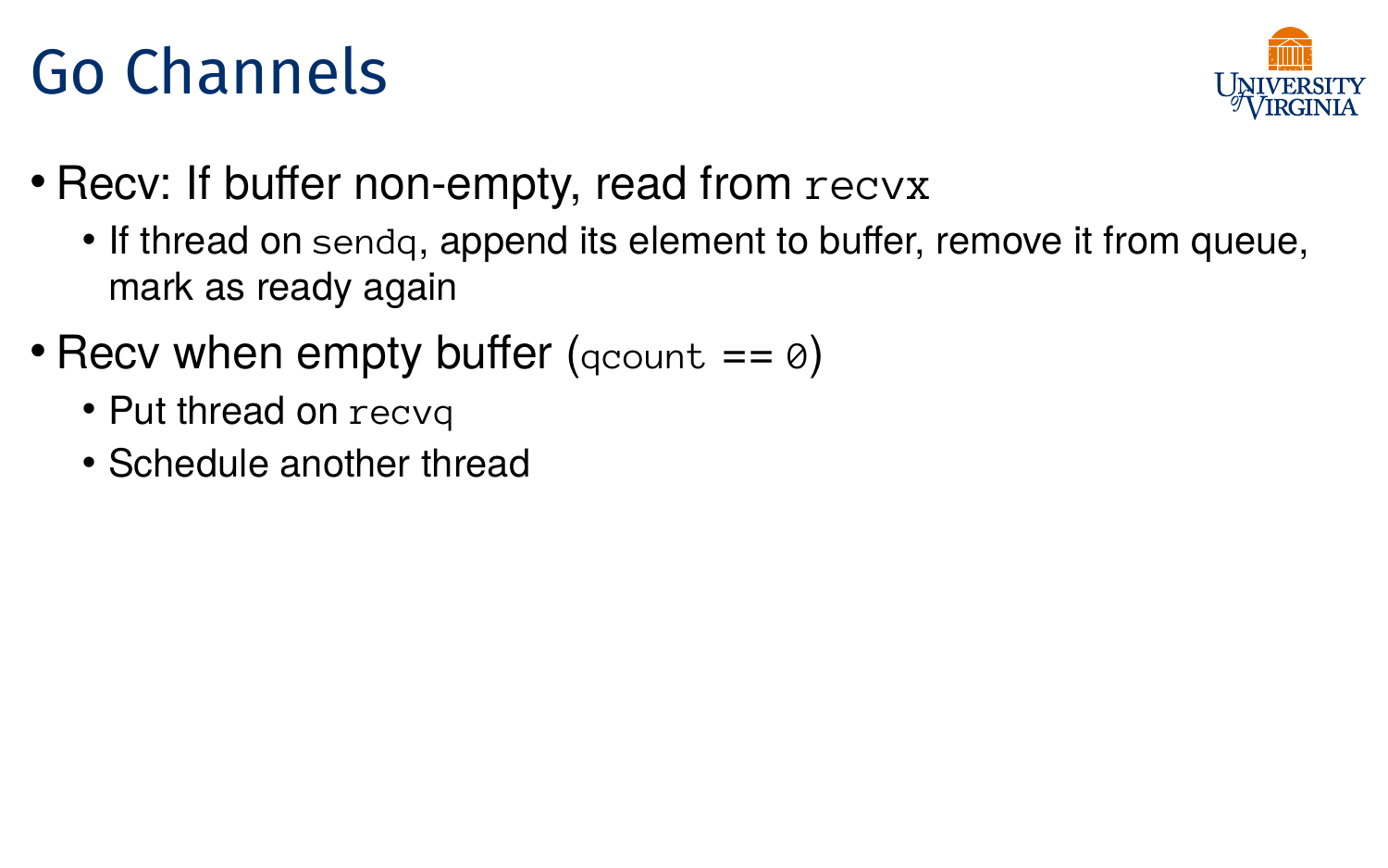

# Go Channels
Recv: If buffer non-empty, read from recvx
If thread on sendq, append its element to buffer, remove it from queue, mark as ready again
Recv when empty buffer (qcount == 0)
Put thread on recvq
Schedule another thread